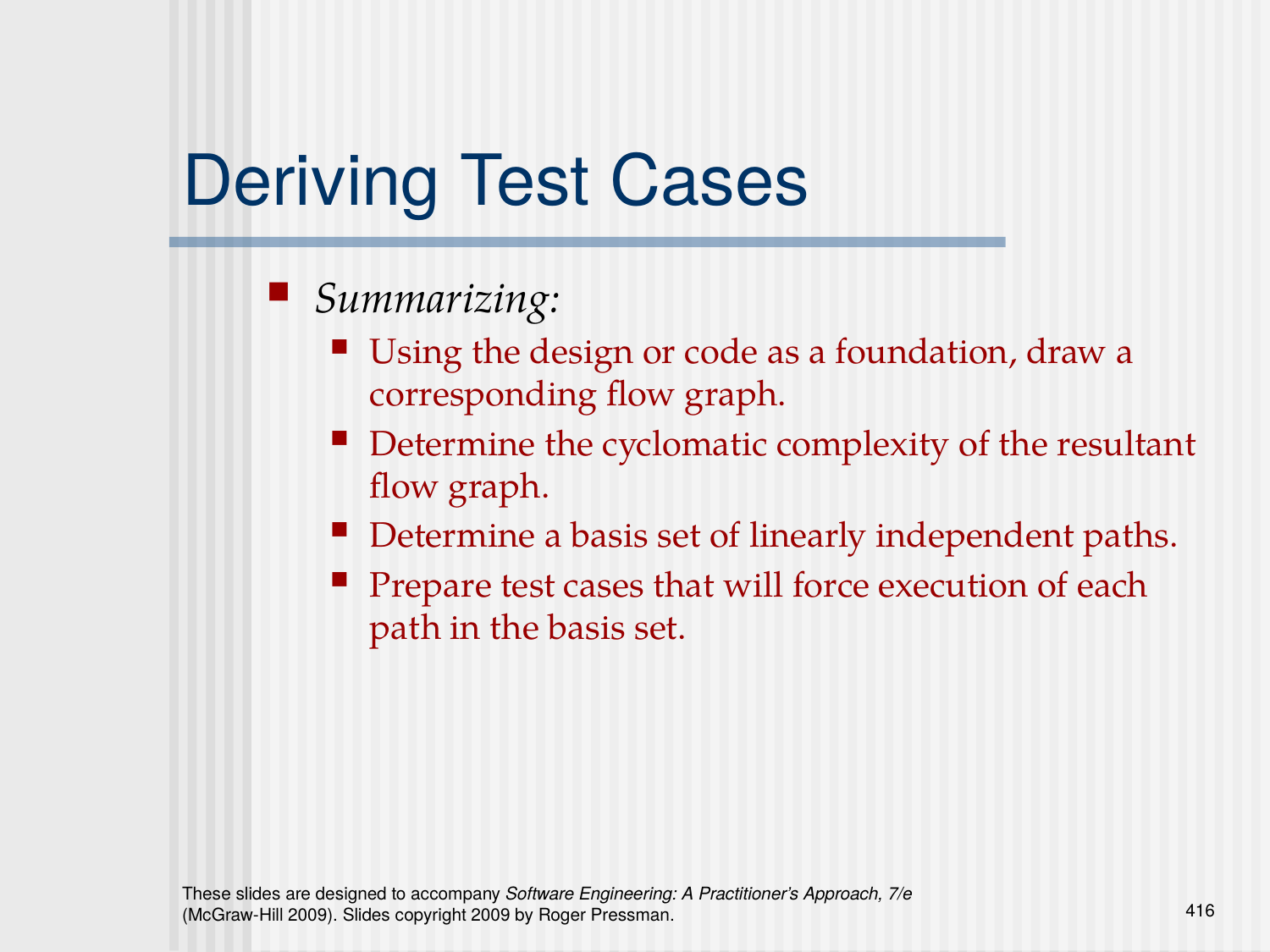

# Deriving Test Cases
Summarizing:
Using the design or code as a foundation, draw a corresponding flow graph.
Determine the cyclomatic complexity of the resultant flow graph.
Determine a basis set of linearly independent paths.
Prepare test cases that will force execution of each path in the basis set.
These slides are designed to accompany Software Engineering: A Practitioner’s Approach, 7/e (McGraw-Hill 2009). Slides copyright 2009 by Roger Pressman.
416